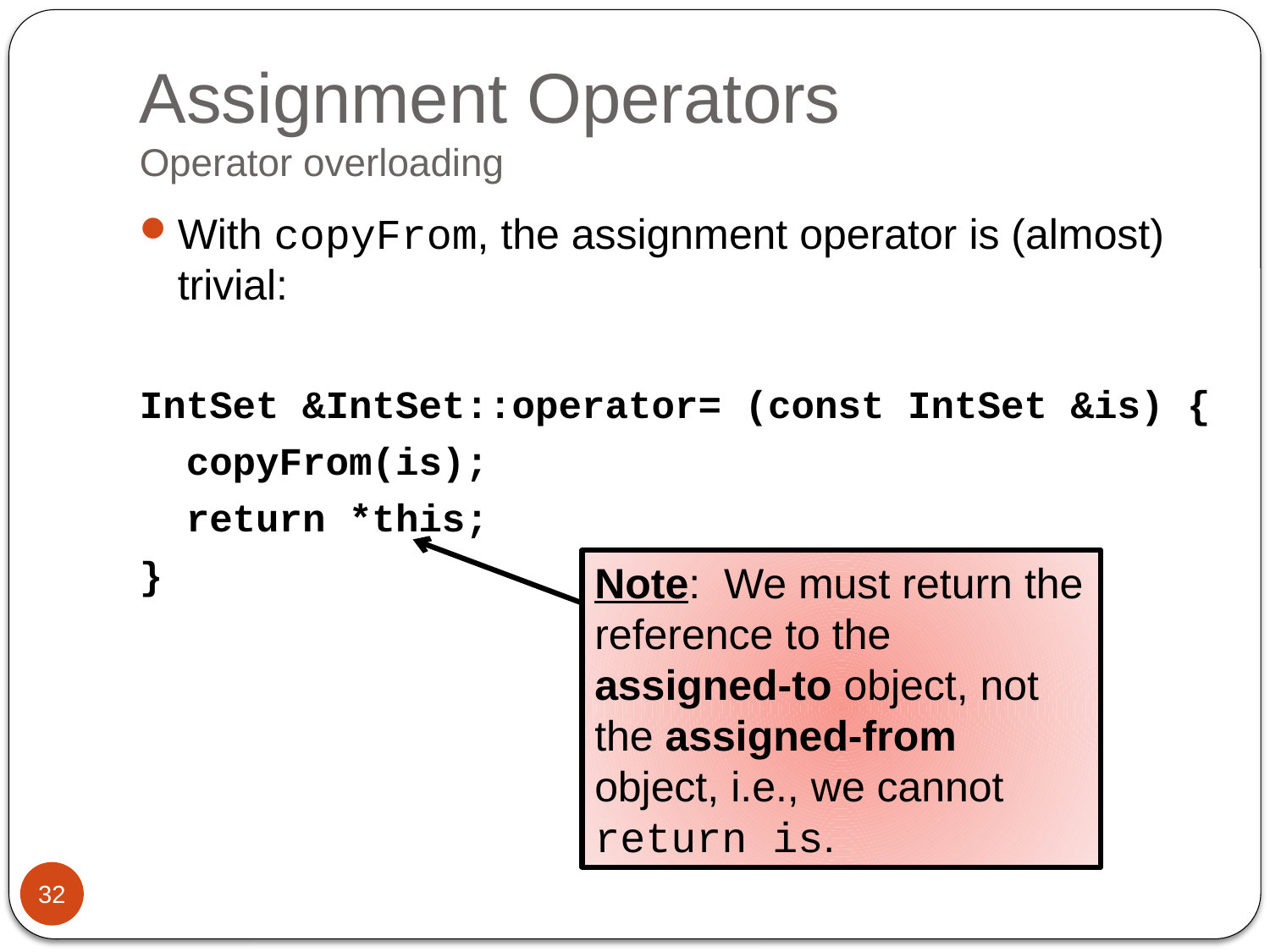

# Assignment Operators Operator overloading
With copyFrom, the assignment operator is (almost) trivial:

IntSet &IntSet::operator= (const IntSet &is) {
  copyFrom(is);
  return *this;
}
Note:  We must return the reference to the assigned-to object, not the assigned-from
object, i.e., we cannot return is.
32